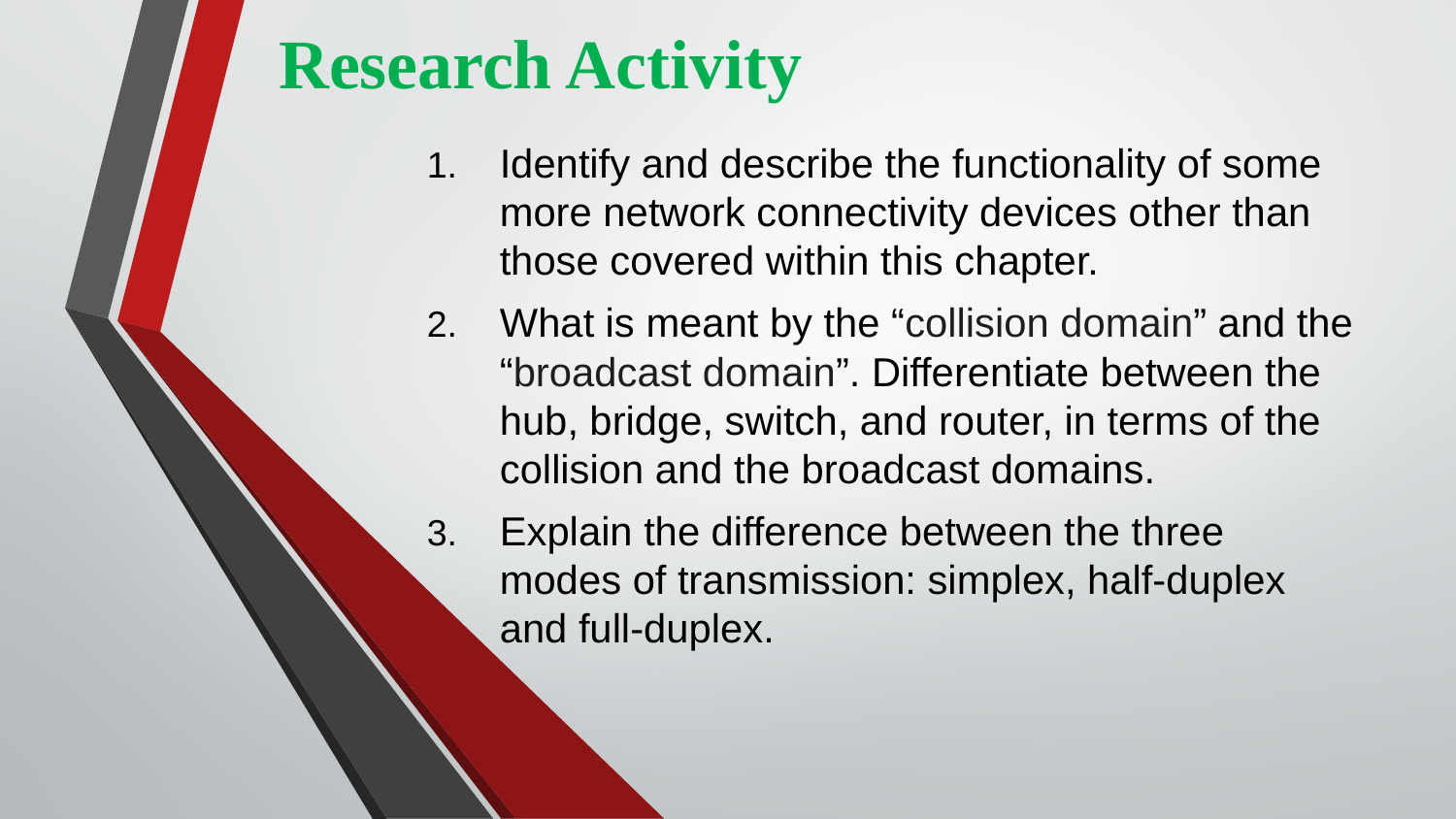

Research Activity
Identify and describe the functionality of some more network connectivity devices other than those covered within this chapter.
What is meant by the “collision domain” and the “broadcast domain”. Differentiate between the hub, bridge, switch, and router, in terms of the collision and the broadcast domains.
Explain the difference between the three modes of transmission: simplex, half-duplex and full-duplex.